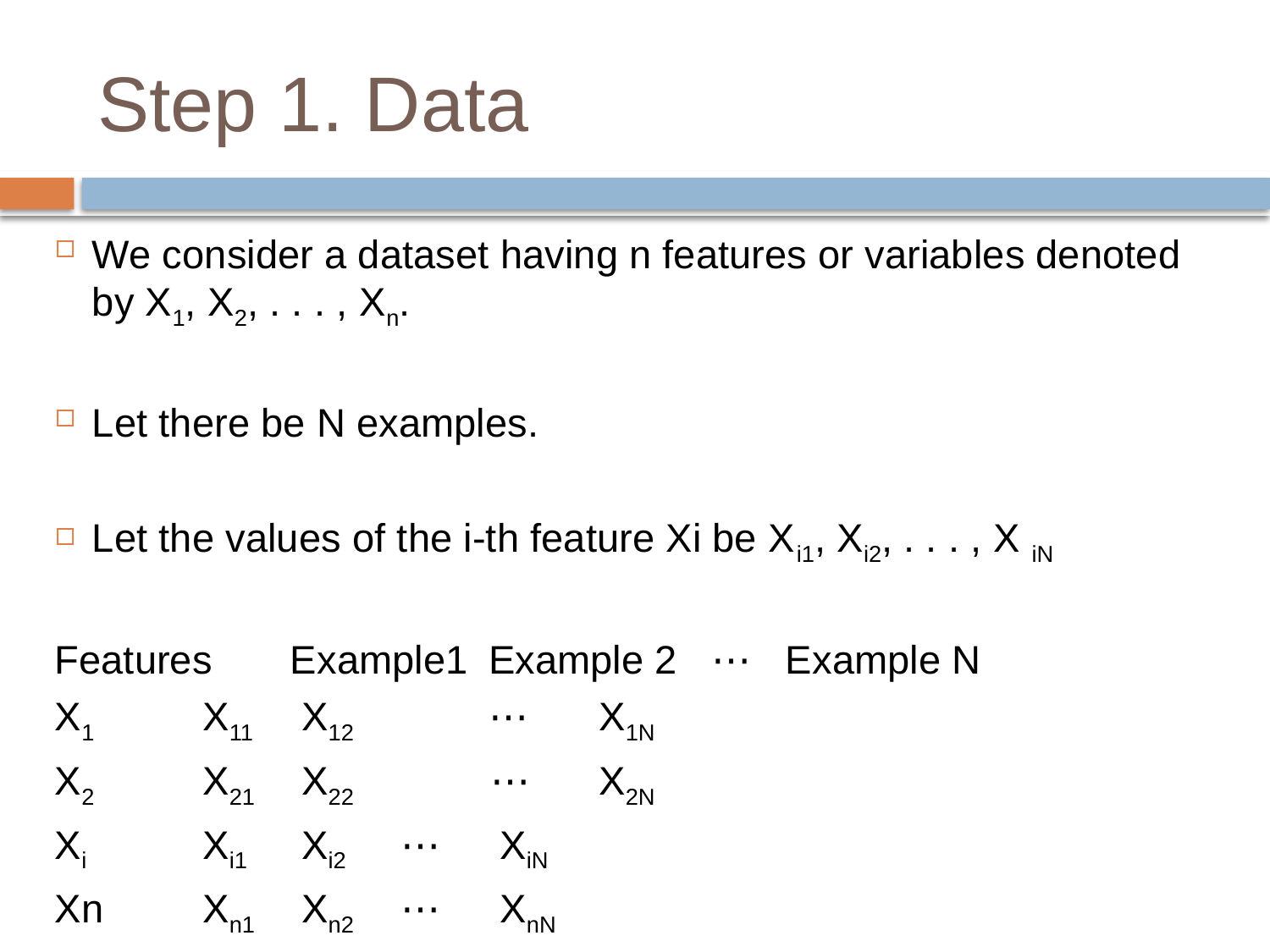

# Step 1. Data
We consider a dataset having n features or variables denoted by X1, X2, . . . , Xn.

Let there be N examples.

Let the values of the i-th feature Xi be Xi1, Xi2, . . . , X iN

Features 	Example1	Example 2   ⋯ 	Example N
X1 		 X11		 X12	 	⋯ 	 X1N
X2			 X21		 X22	         ⋯ 	 X2N
Xi  		 Xi1 		 Xi2 		 ⋯ 	 XiN
Xn 		 Xn1		 Xn2		 ⋯ 	 XnN